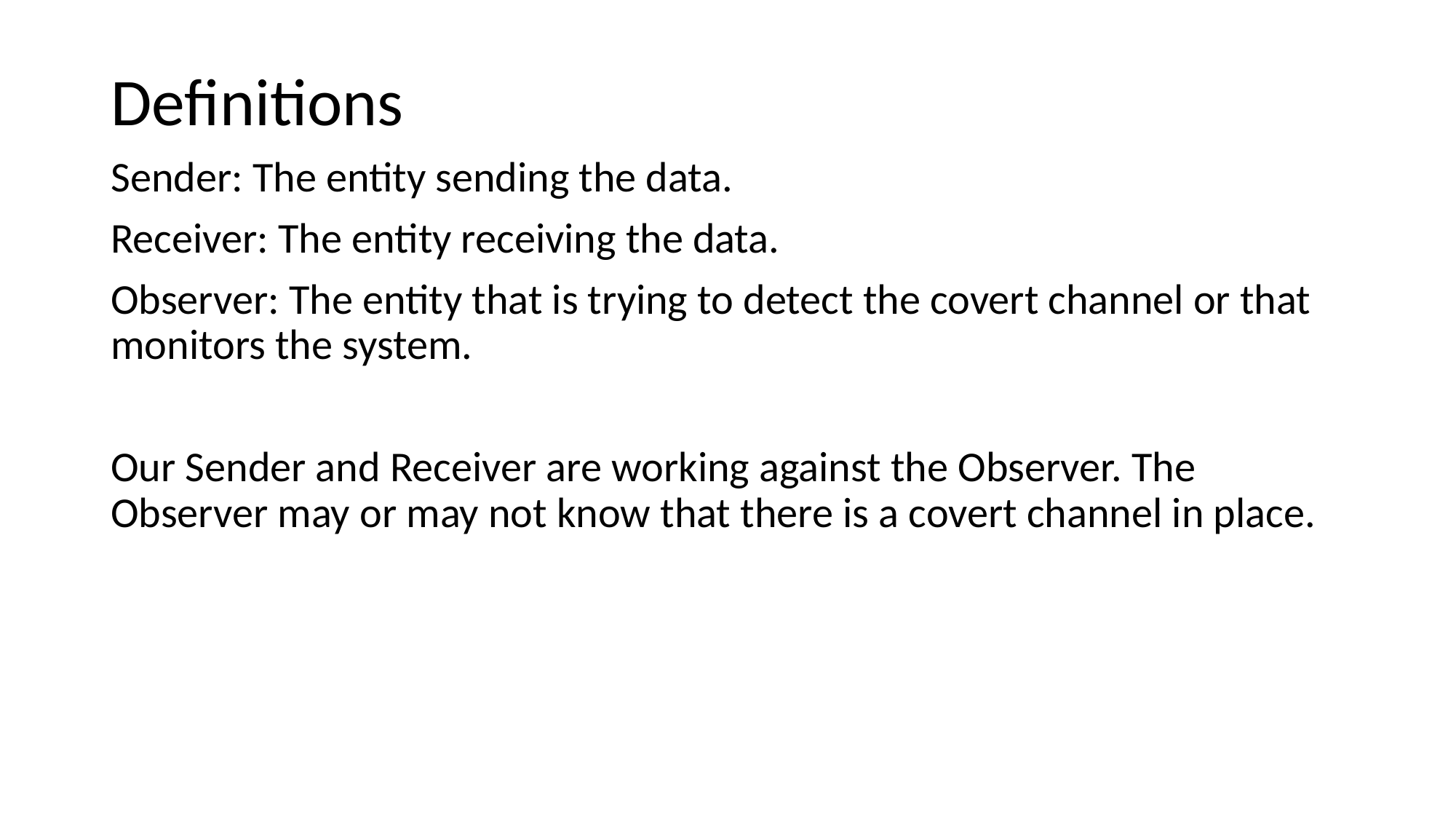

# Definitions
Sender: The entity sending the data.
Receiver: The entity receiving the data.
Observer: The entity that is trying to detect the covert channel or that monitors the system.

Our Sender and Receiver are working against the Observer. The Observer may or may not know that there is a covert channel in place.